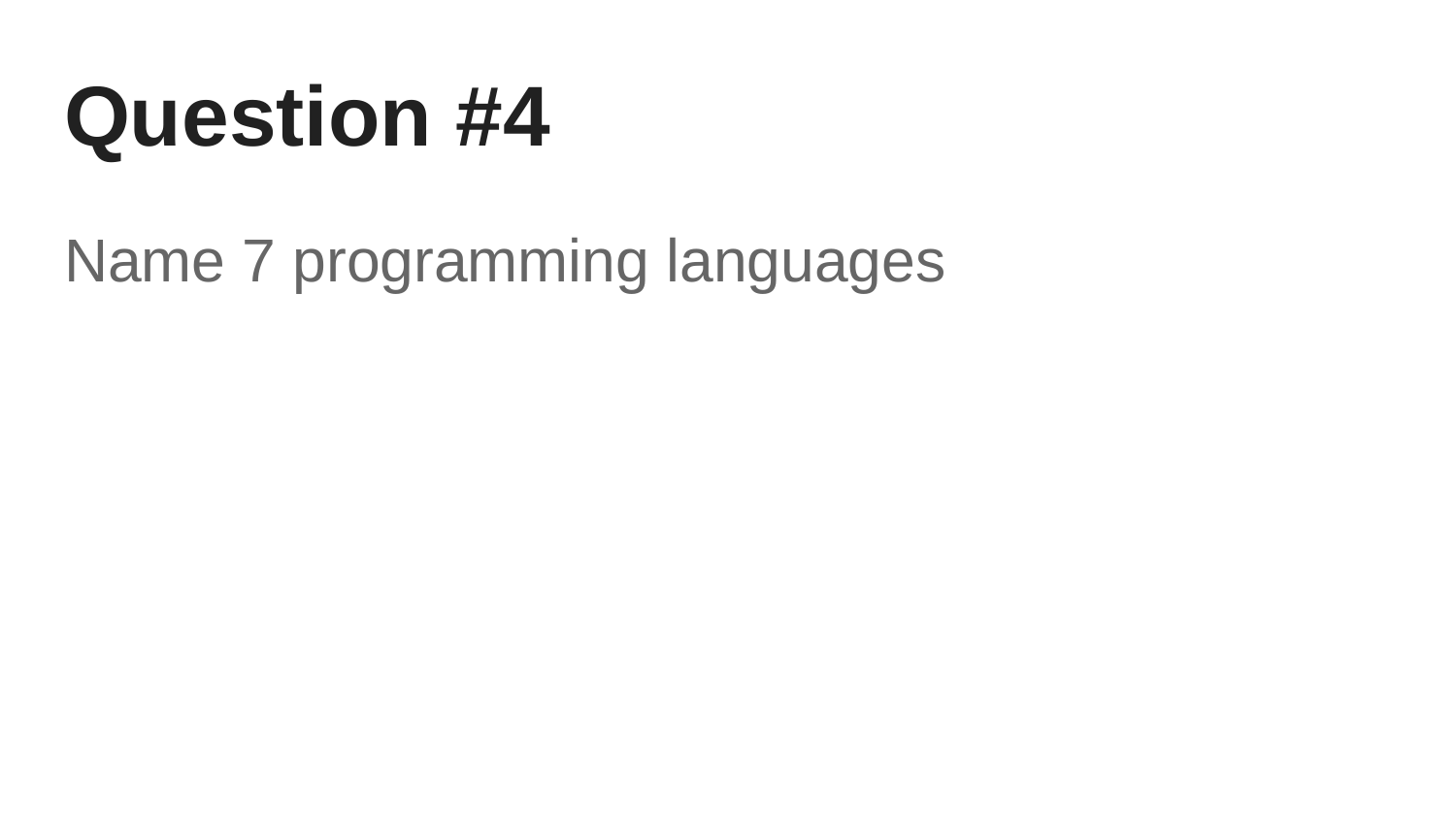

# Question #4
Name 7 programming languages